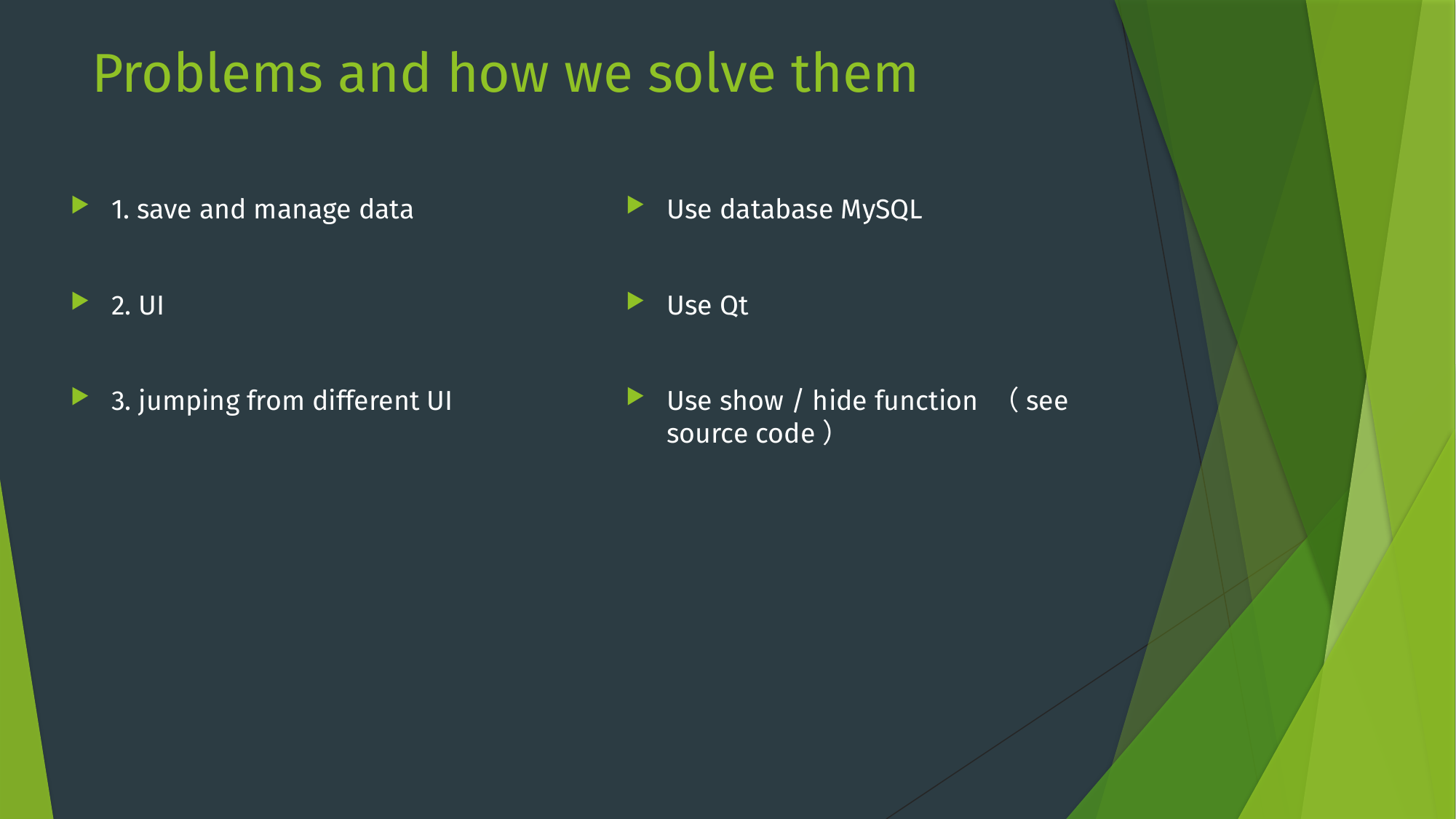

# Problems and how we solve them
Use database MySQL

Use Qt

Use show / hide function （see source code）
1. save and manage data

2. UI

3. jumping from different UI